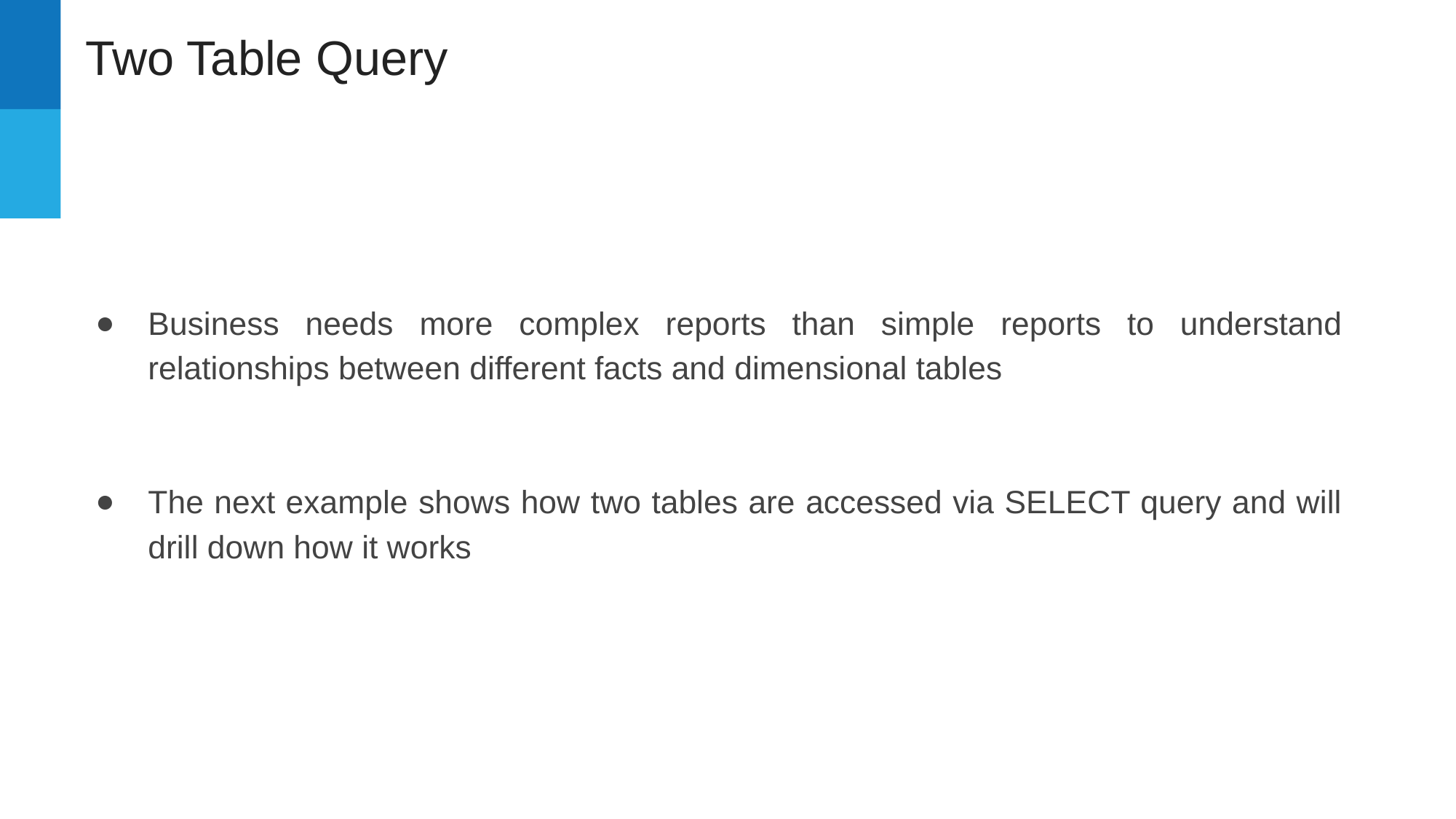

Two Table Query

Business needs more complex reports than simple reports to understand relationships between different facts and dimensional tables

The next example shows how two tables are accessed via SELECT query and will drill down how it works